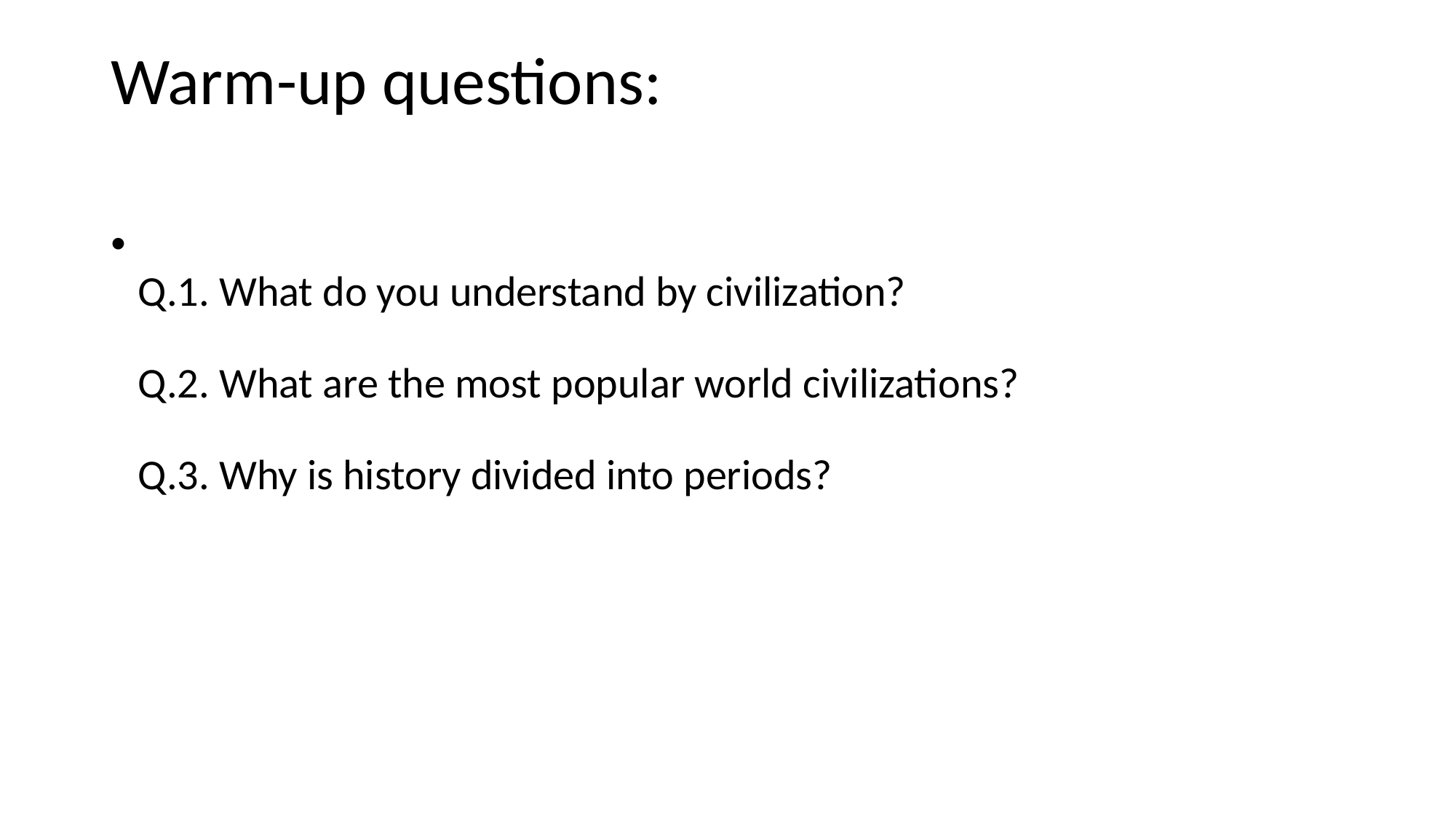

# Warm-up questions:
Q.1. What do you understand by civilization?
Q.2. What are the most popular world civilizations?
Q.3. Why is history divided into periods?